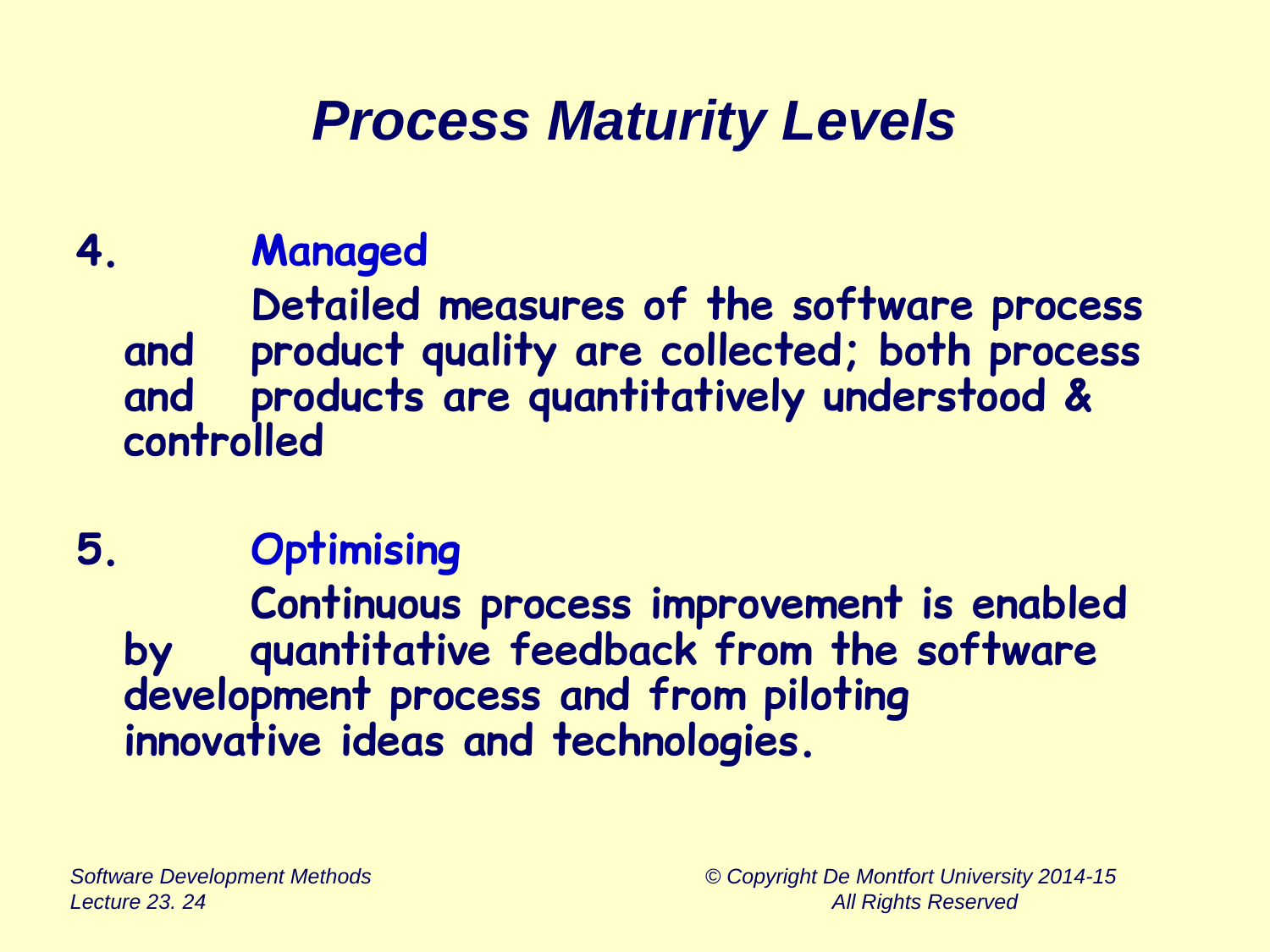

# Process Maturity Levels
4.		Managed
		Detailed measures of the software process and 	product quality are collected; both process and 	products are quantitatively understood & 	controlled

5.		Optimising
		Continuous process improvement is enabled by 	quantitative feedback from the software 	development process and from piloting 	innovative ideas and technologies.